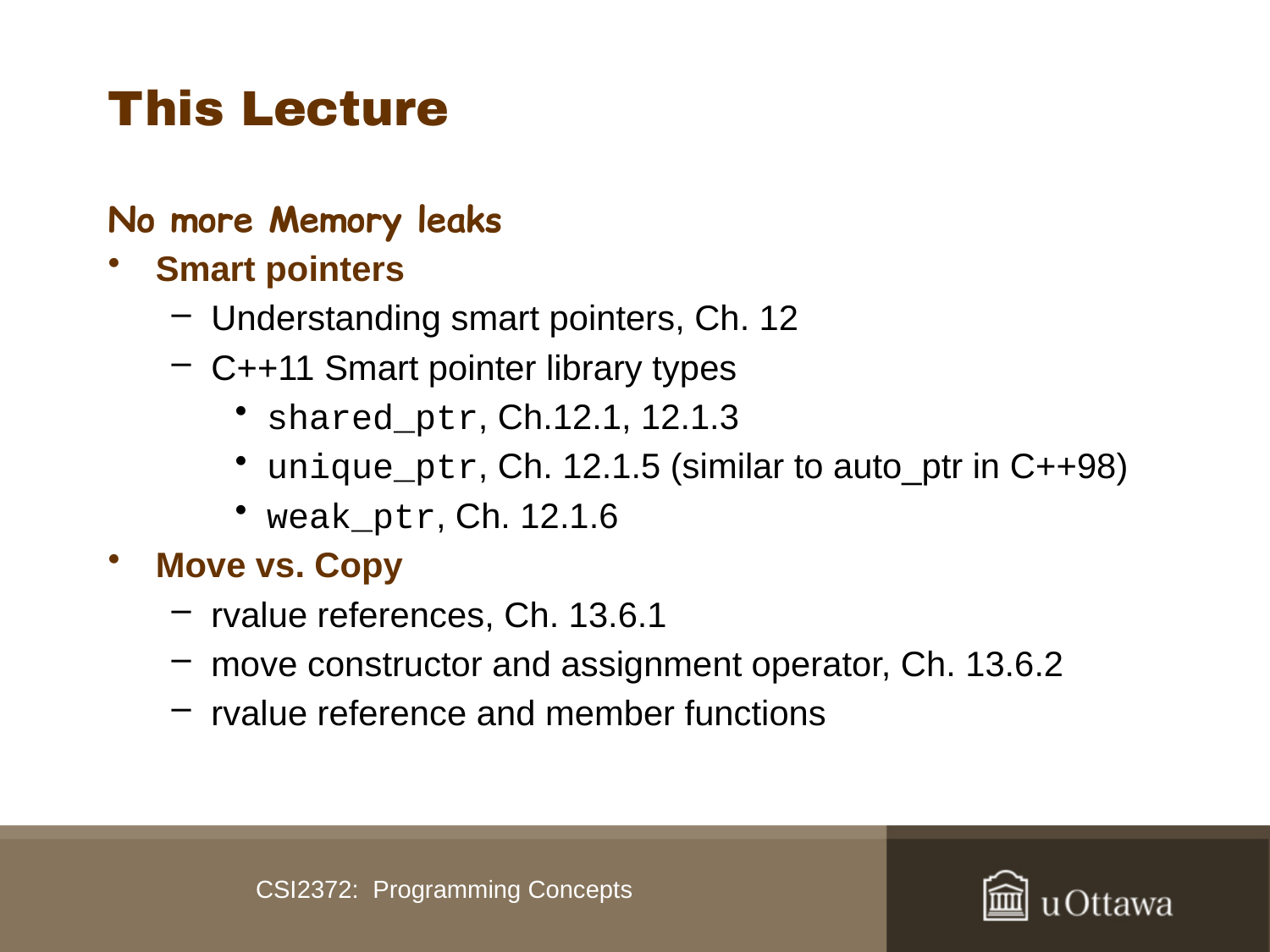

# This Lecture
No more Memory leaks
Smart pointers
Understanding smart pointers, Ch. 12
C++11 Smart pointer library types
shared_ptr, Ch.12.1, 12.1.3
unique_ptr, Ch. 12.1.5 (similar to auto_ptr in C++98)
weak_ptr, Ch. 12.1.6
Move vs. Copy
rvalue references, Ch. 13.6.1
move constructor and assignment operator, Ch. 13.6.2
rvalue reference and member functions

CSI2372:  Programming Concepts